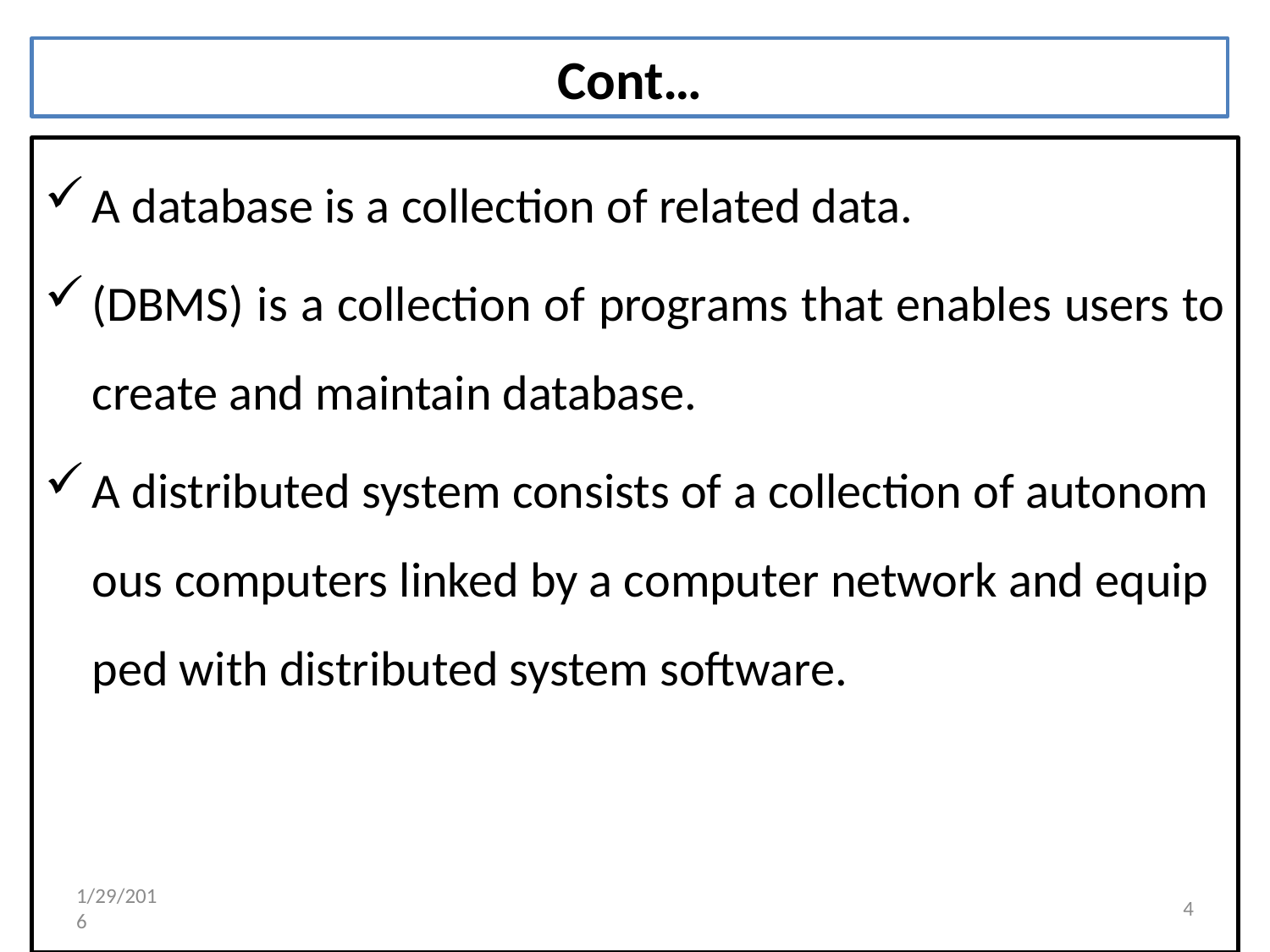

# Cont…
A database is a collection of related data.
(DBMS) is a collection of programs that enables users to create and maintain database.
A distributed system consists of a collection of autonomous computers linked by a computer network and equipped with distributed system software.
1/29/2016
4